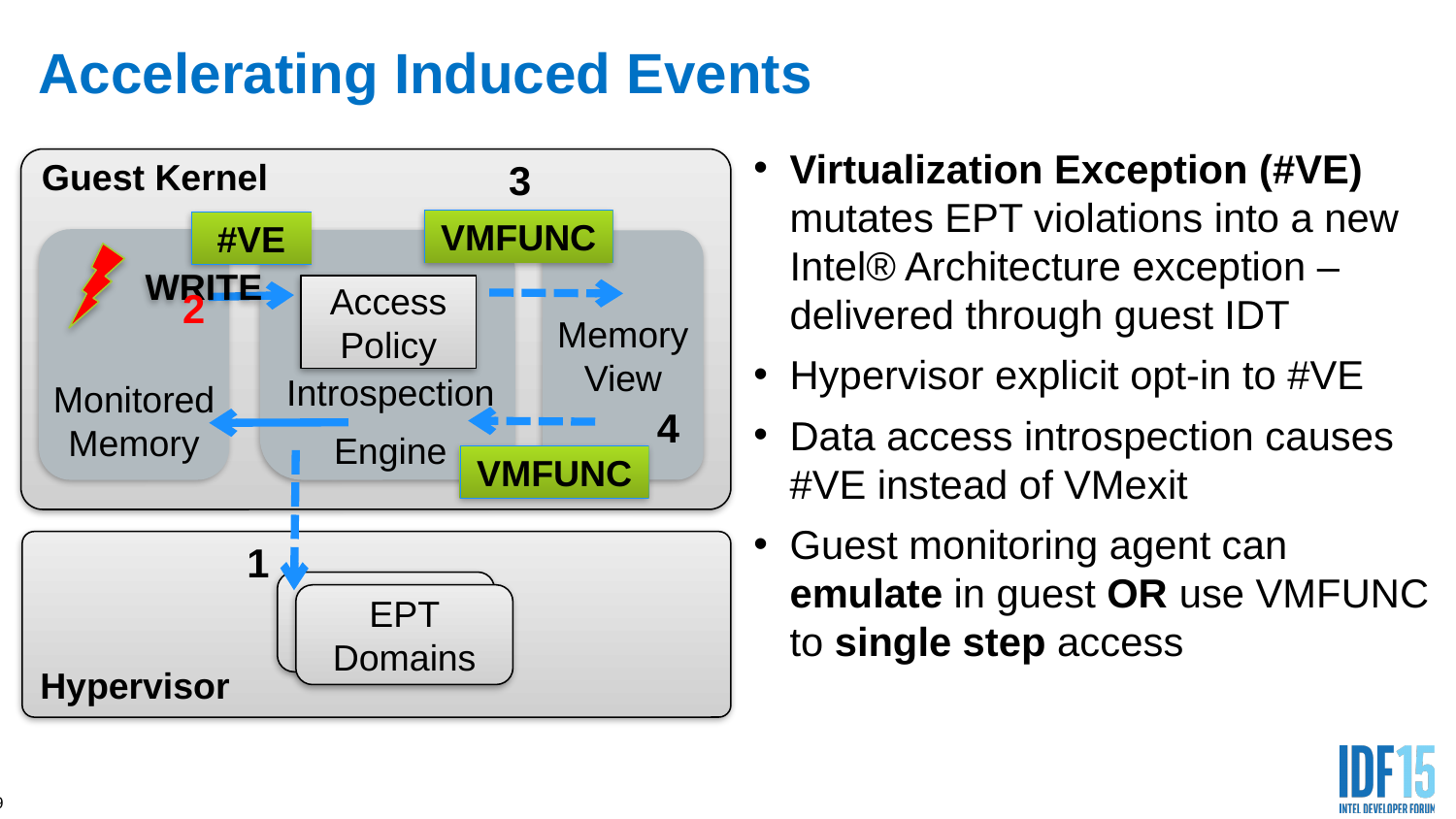

# Accelerating Induced Events
Virtualization Exception (#VE) mutates EPT violations into a new Intel® Architecture exception – delivered through guest IDT
Hypervisor explicit opt-in to #VE
Data access introspection causes #VE instead of VMexit
Guest monitoring agent can emulate in guest OR use VMFUNC to single step access
Guest Kernel
3
VMFUNC
#VE

Monitored
Memory

Introspection

Engine

Memory
View
	       WRITE
Access
Policy
2
4
VMFUNC
Hypervisor
1
EPT Domains
EPT Domains